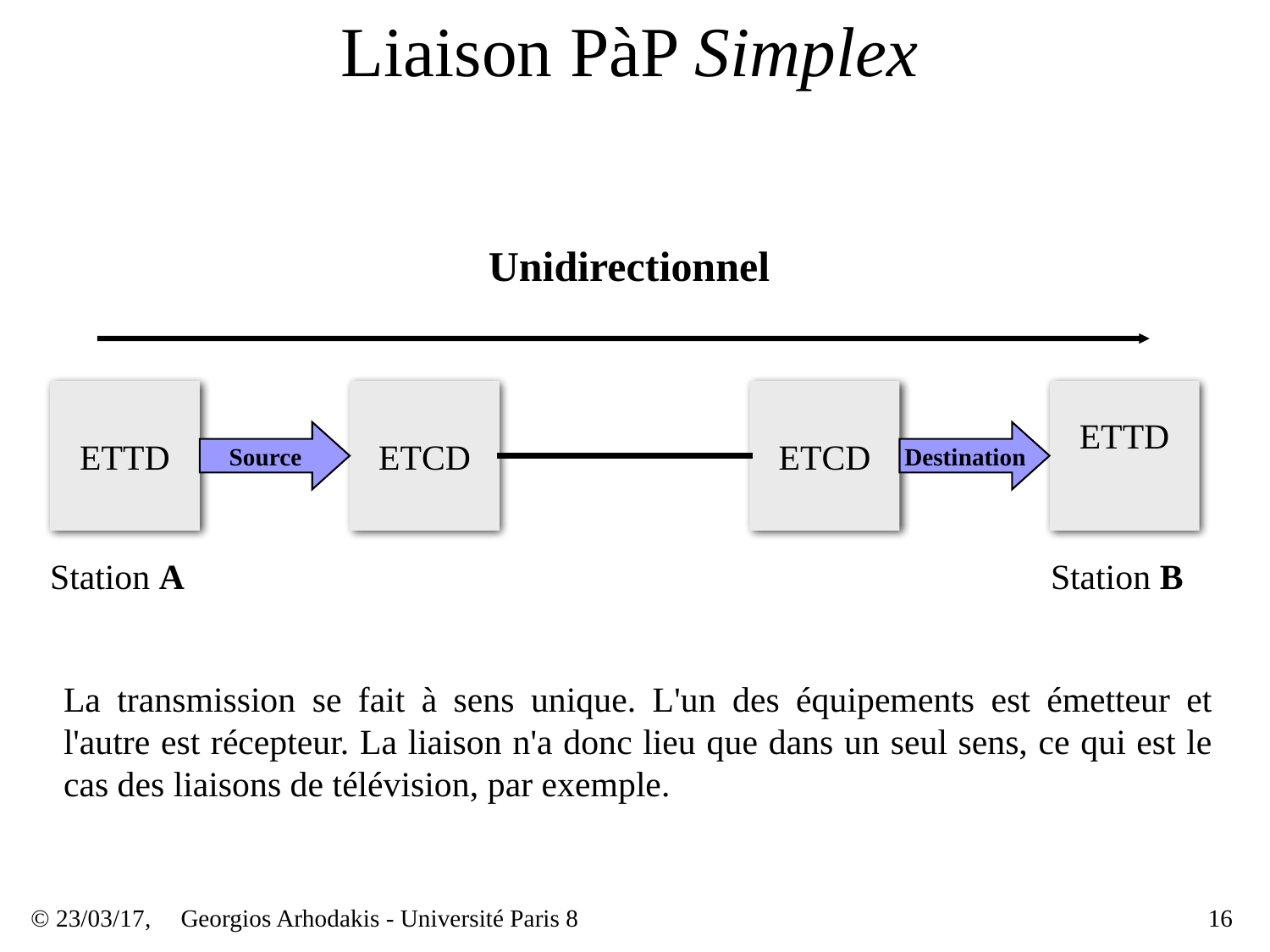

# Liaison PàP Simplex
Unidirectionnel

ETTD
ETCD
ETCD
ETTD

Source
Destination
Station A
Station B
La transmission se fait à sens unique. L'un des équipements est émetteur et l'autre est récepteur. La liaison n'a donc lieu que dans un seul sens, ce qui est le cas des liaisons de télévision, par exemple.
© 23/03/17,
Georgios Arhodakis - Université Paris 8
16